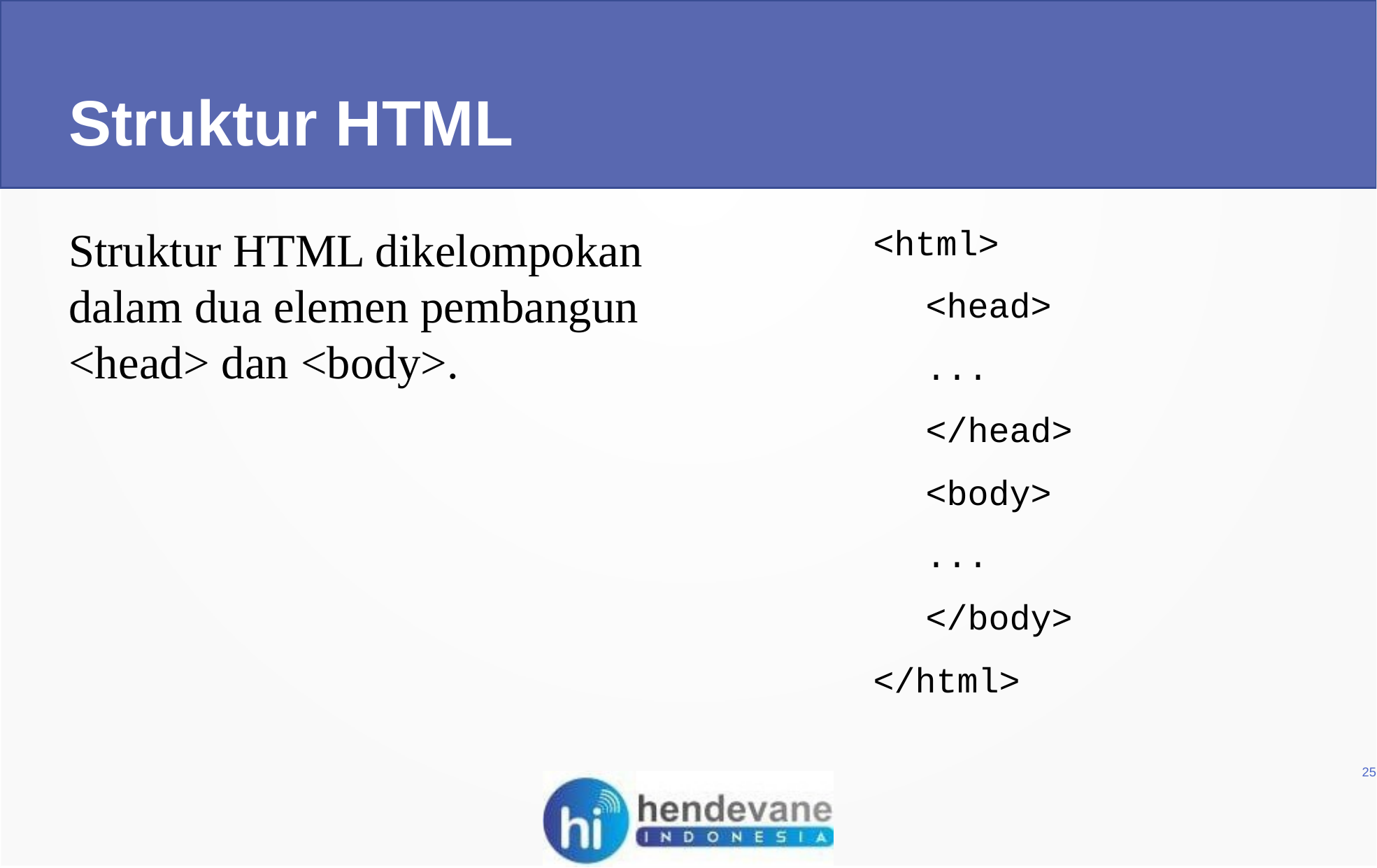

Struktur HTML
Struktur HTML dikelompokan dalam dua elemen pembangun <head> dan <body>.
<html>
<head>
...
</head>
<body>
...
</body>
</html>

25